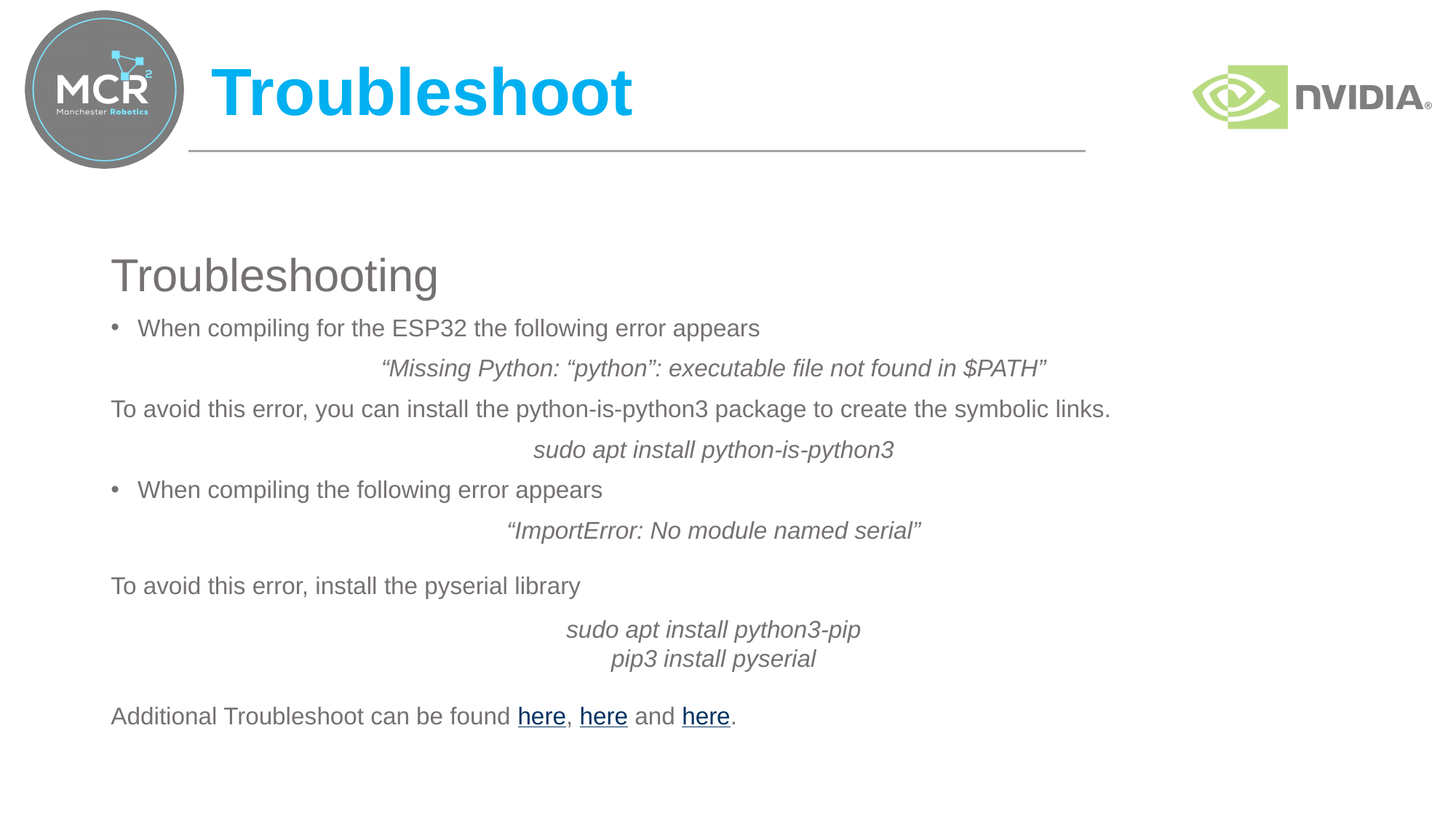

# Troubleshoot
Troubleshooting
When compiling for the ESP32 the following error appears
“Missing Python: “python”: executable file not found in $PATH”
To avoid this error, you can install the python-is-python3 package to create the symbolic links.
sudo apt install python-is-python3
When compiling the following error appears
“ImportError: No module named serial”
To avoid this error, install the pyserial library
sudo apt install python3-pip
pip3 install pyserial

Additional Troubleshoot can be found here, here and here.